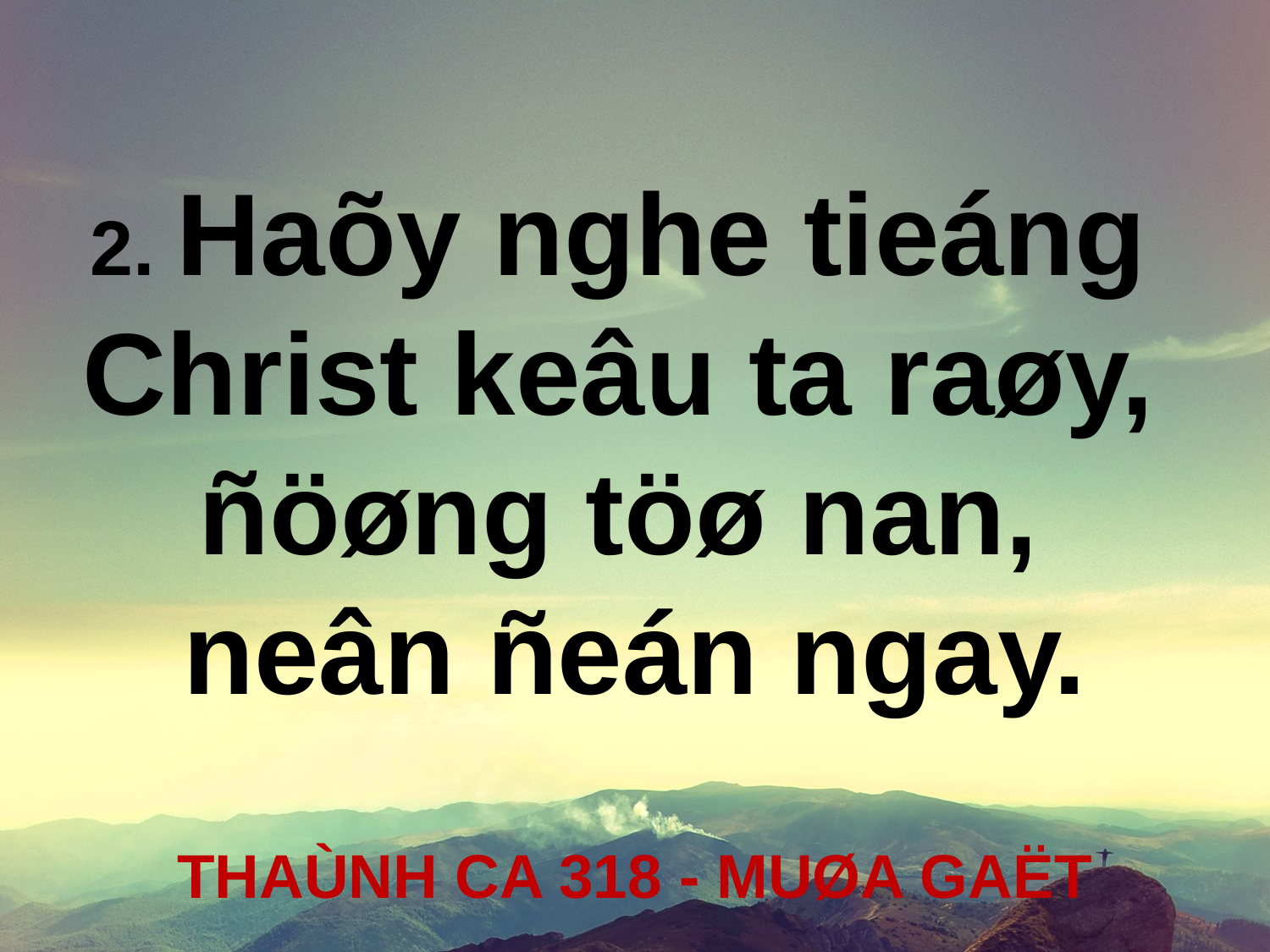

2. Haõy nghe tieáng
Christ keâu ta raøy,
ñöøng töø nan,
neân ñeán ngay.
THAÙNH CA 318 - MUØA GAËT